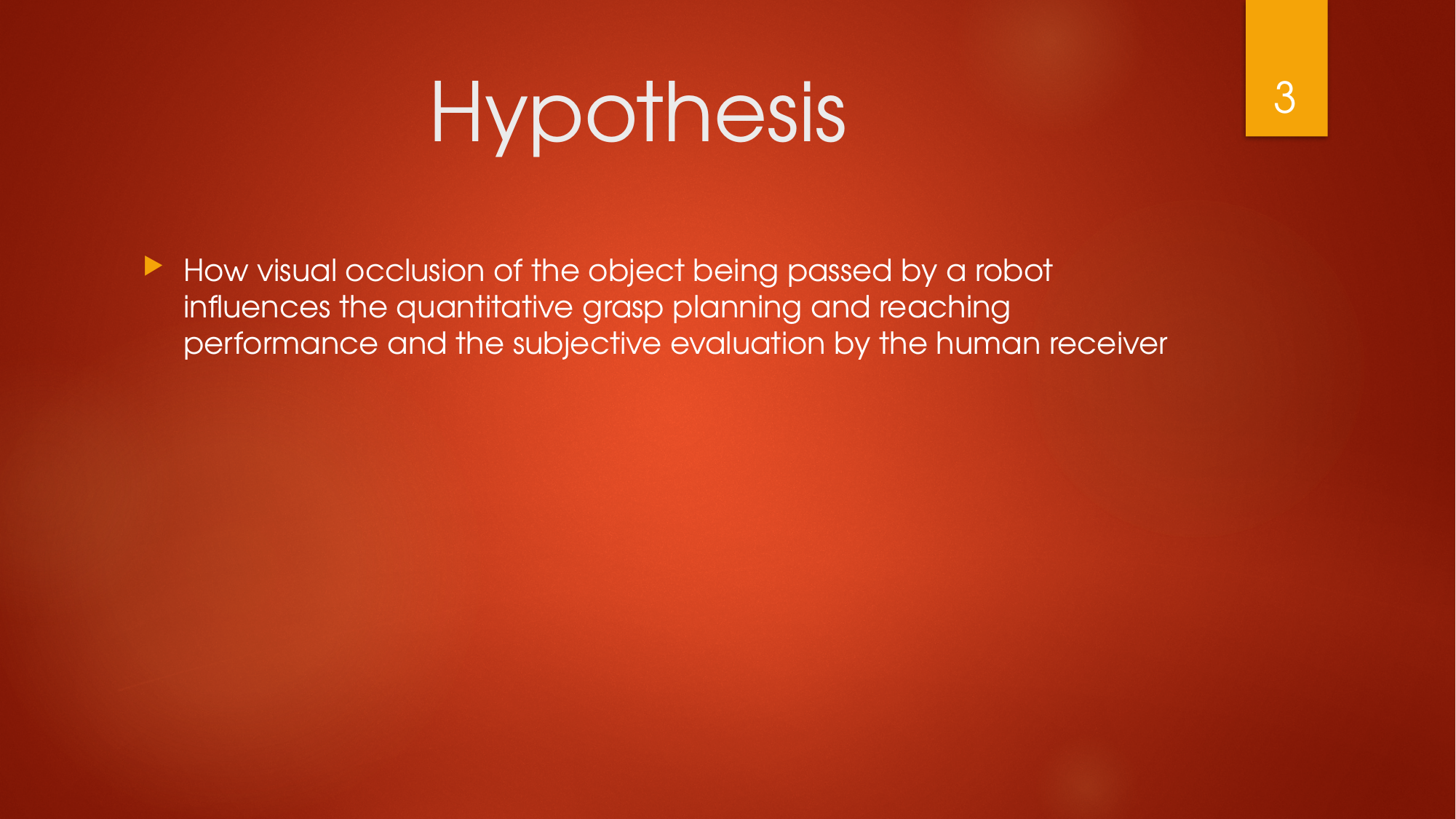

3
# Hypothesis
How visual occlusion of the object being passed by a robot influences the quantitative grasp planning and reaching performance and the subjective evaluation by the human receiver